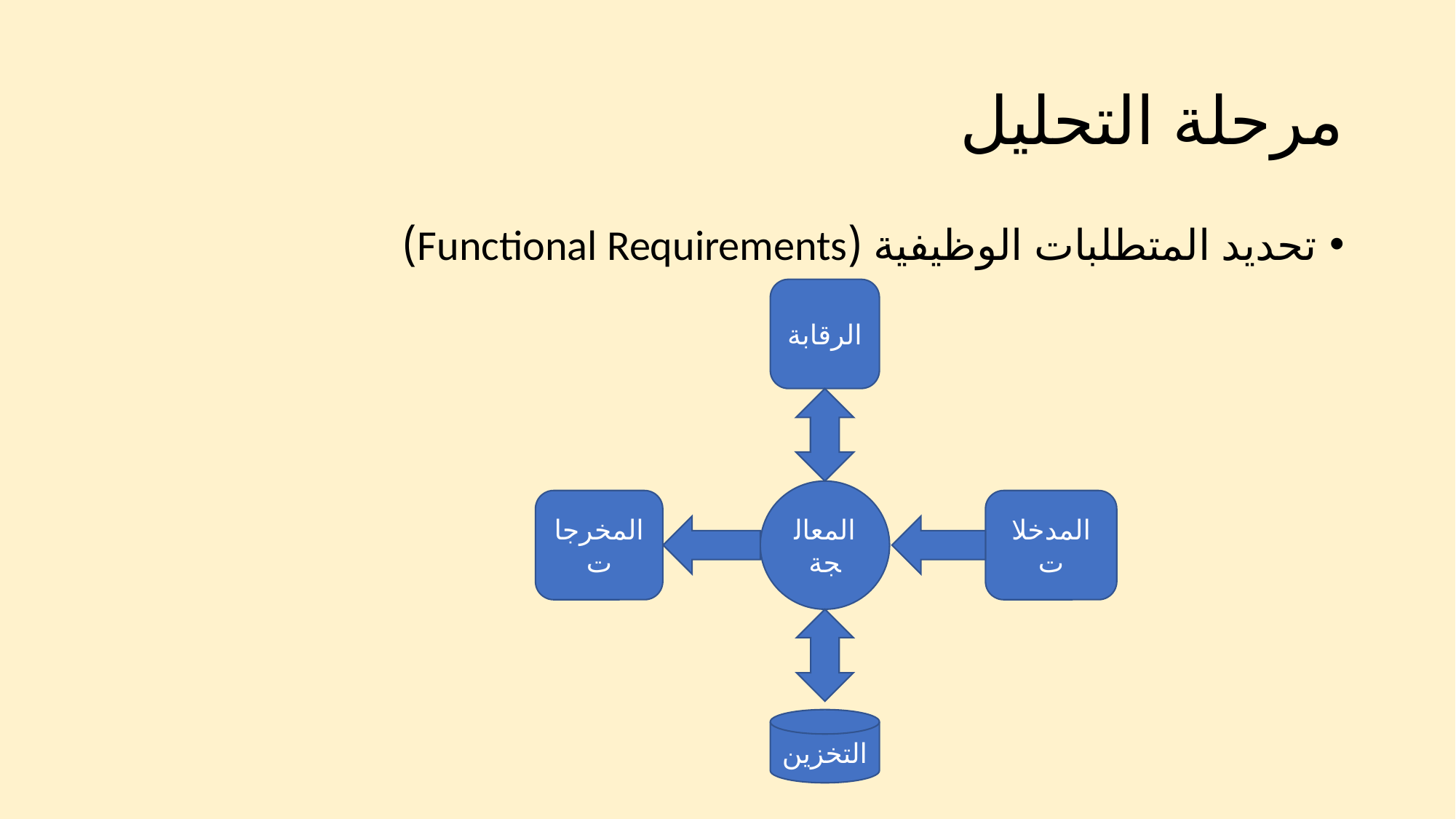

# مرحلة التحليل
تحديد المتطلبات الوظيفية (Functional Requirements)

الرقابة

المعالجة
المخرجات
المدخلات

التخزين